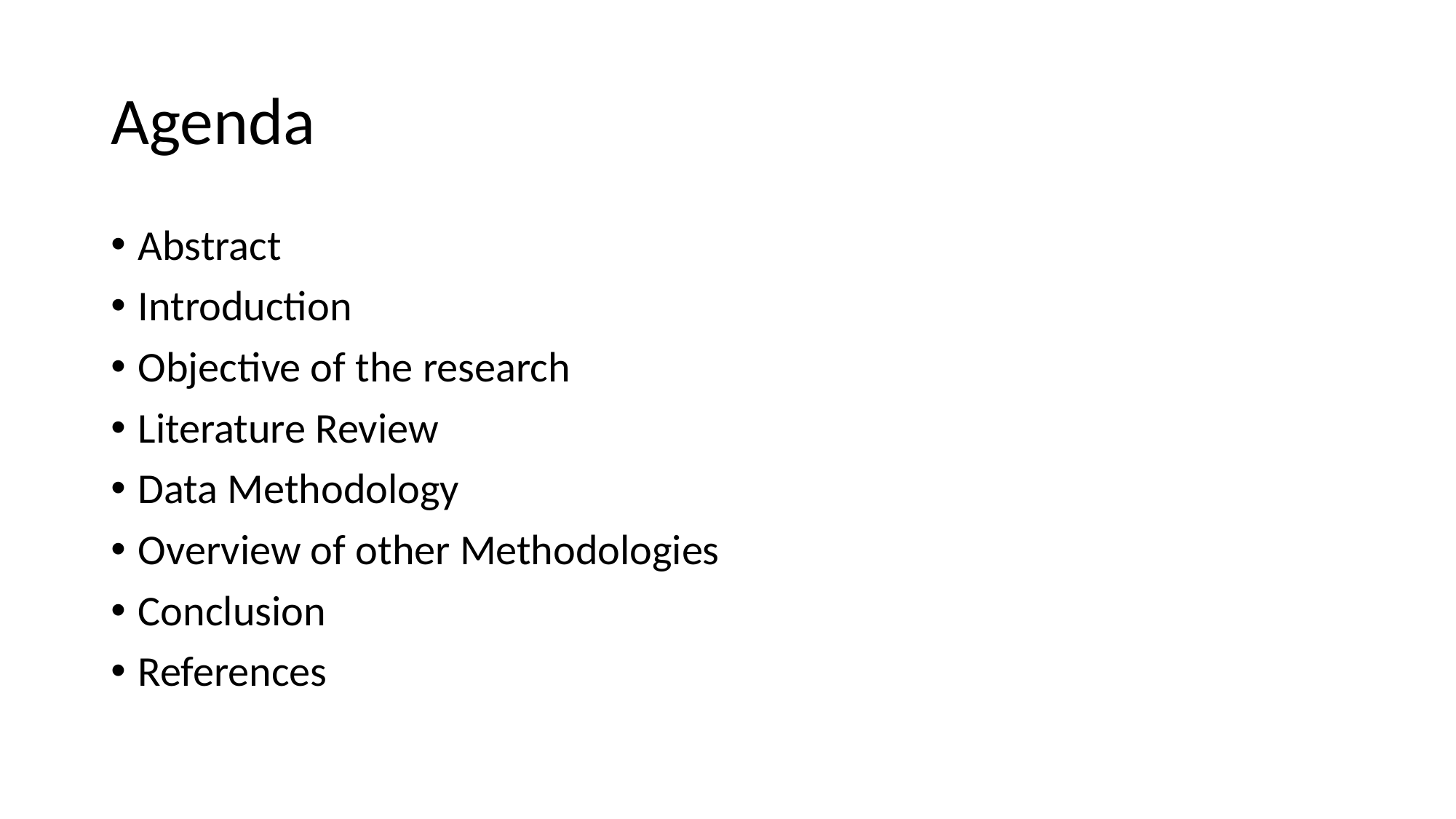

# Agenda
Abstract
Introduction
Objective of the research
Literature Review
Data Methodology
Overview of other Methodologies
Conclusion
References